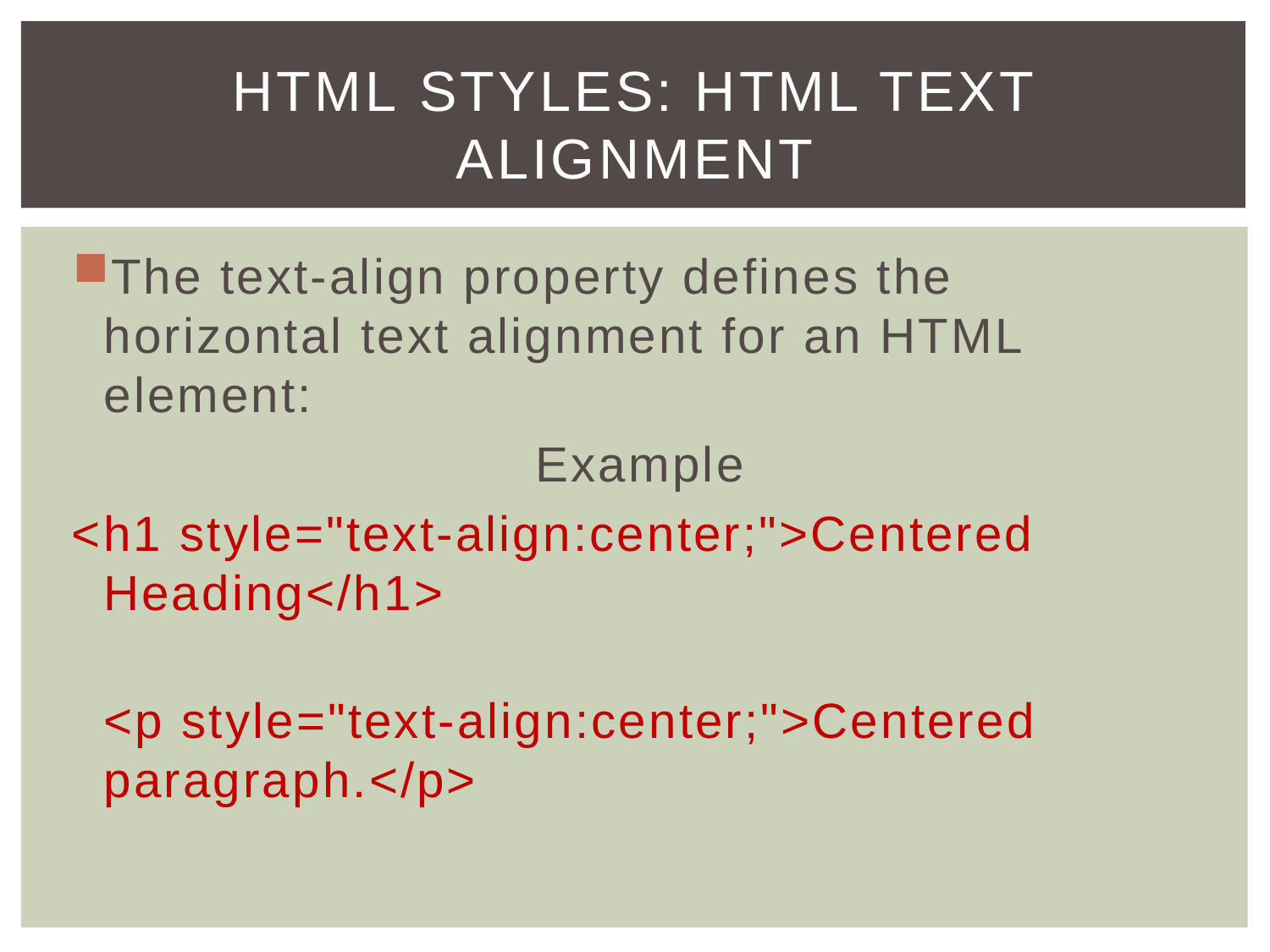

# HTML Styles: HTML Text Alignment
The text-align property defines the horizontal text alignment for an HTML element:
Example
<h1 style="text-align:center;">Centered Heading</h1>
<p style="text-align:center;">Centered paragraph.</p>